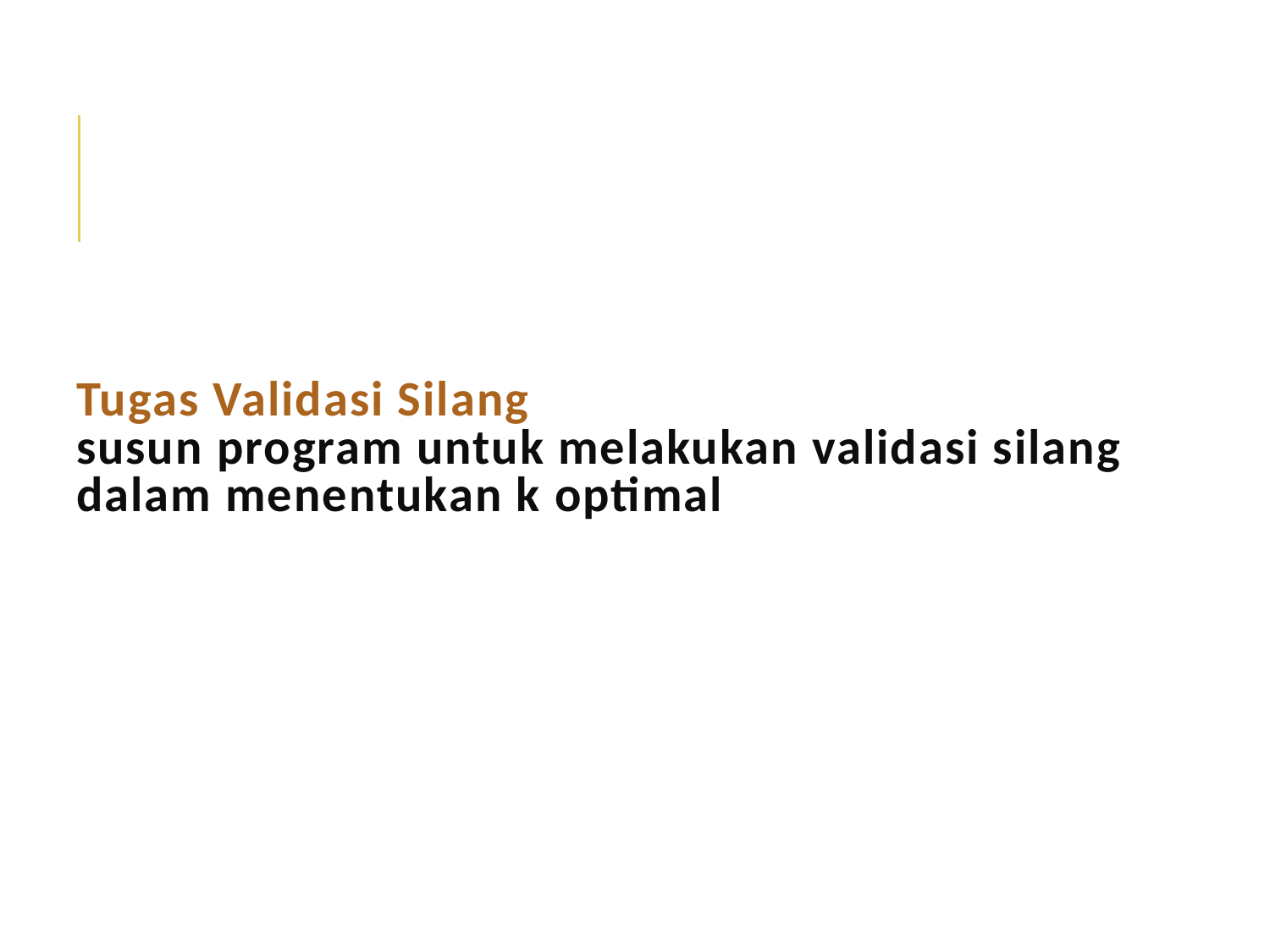

# Tugas Validasi Silang susun program untuk melakukan validasi silang dalam menentukan k optimal